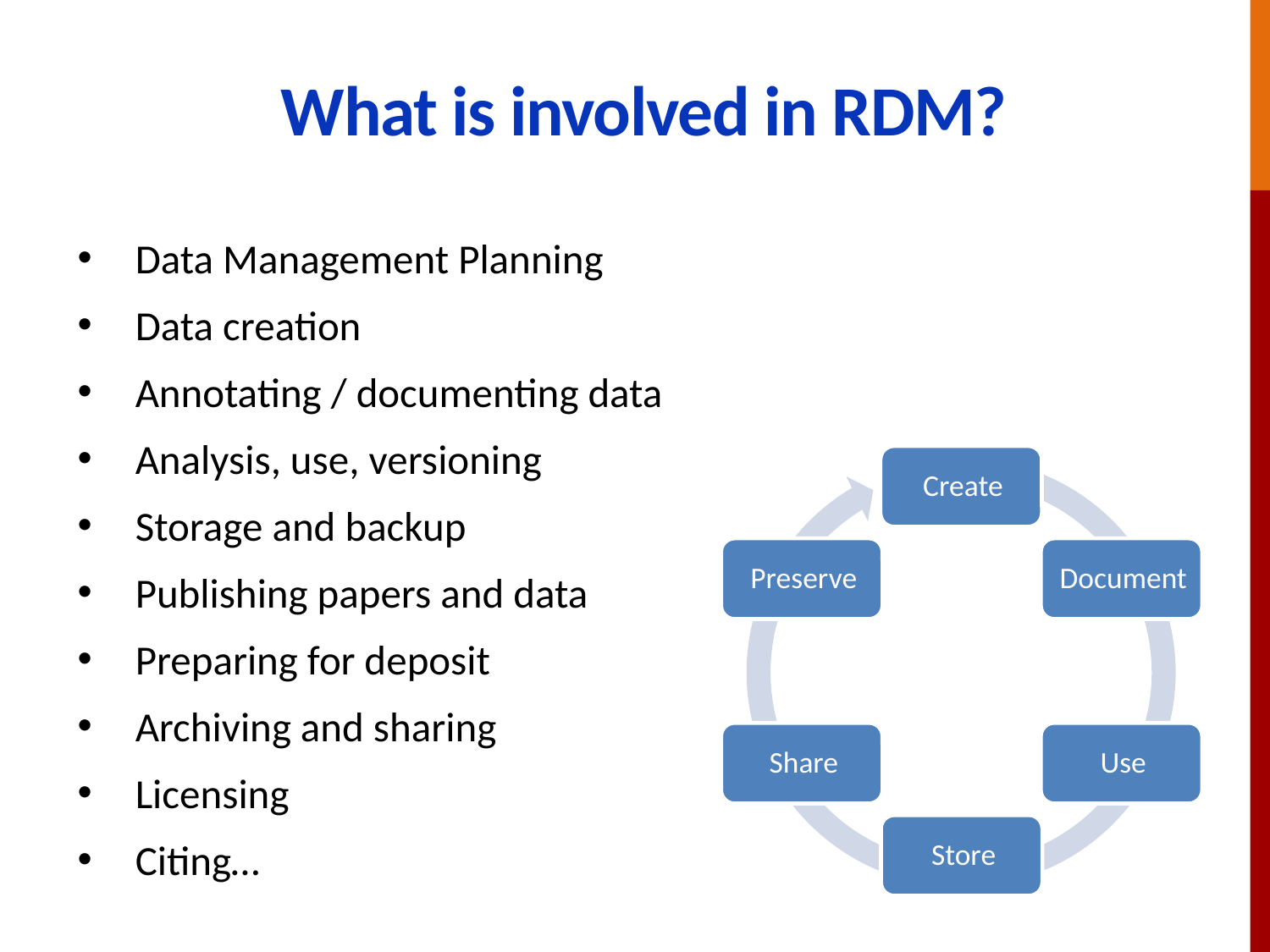

# What is involved in RDM?
Data Management Planning
Data creation
Annotating / documenting data
Analysis, use, versioning
Storage and backup
Publishing papers and data
Preparing for deposit
Archiving and sharing
Licensing
Citing…
Create
Document
Use
Store
Share
Preserve